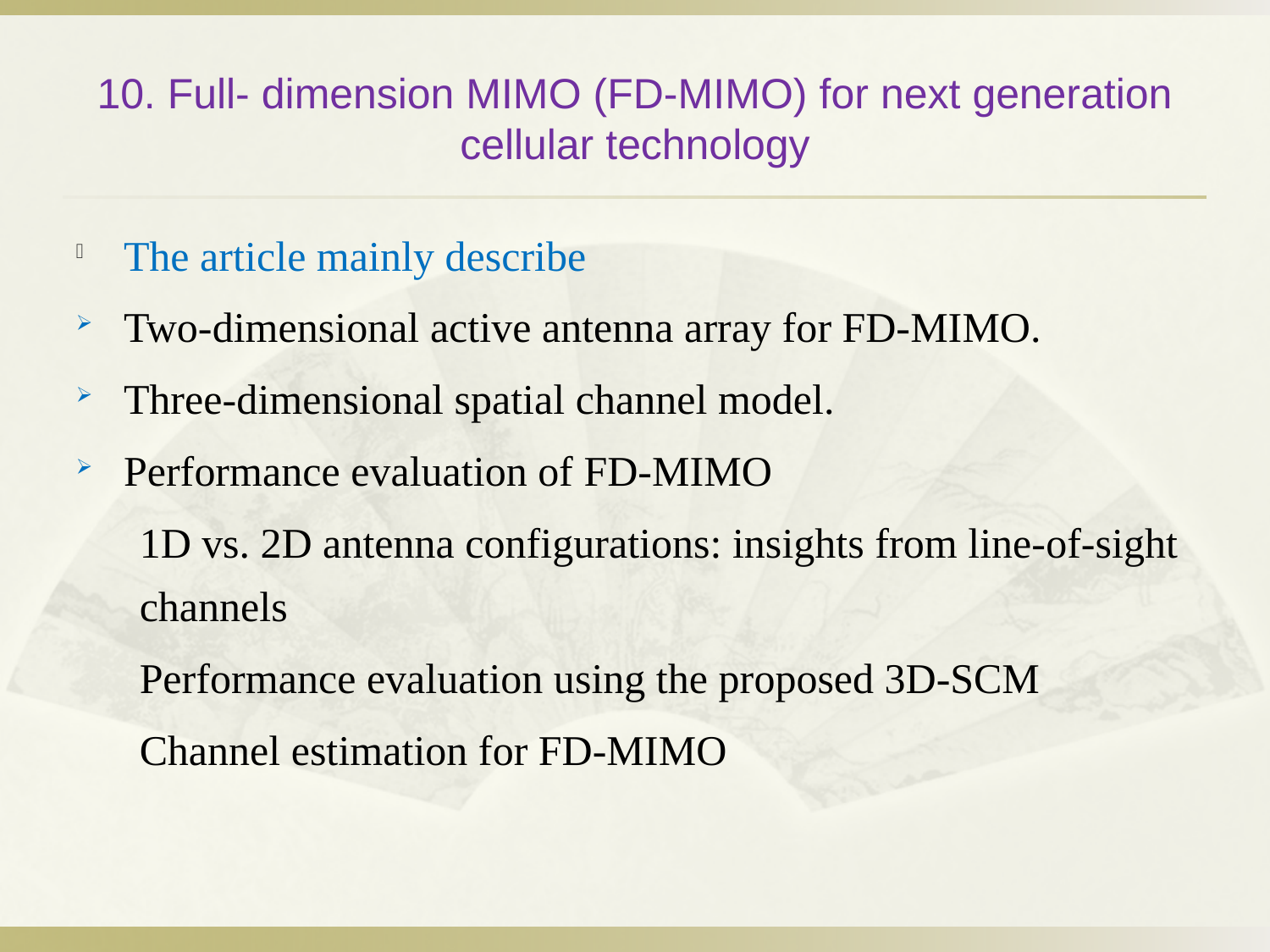

# 10. Full- dimension MIMO (FD-MIMO) for next generation cellular technology
The article mainly describe
Two-dimensional active antenna array for FD-MIMO.
Three-dimensional spatial channel model.
Performance evaluation of FD-MIMO
1D vs. 2D antenna configurations: insights from line-of-sight channels
Performance evaluation using the proposed 3D-SCM
Channel estimation for FD-MIMO